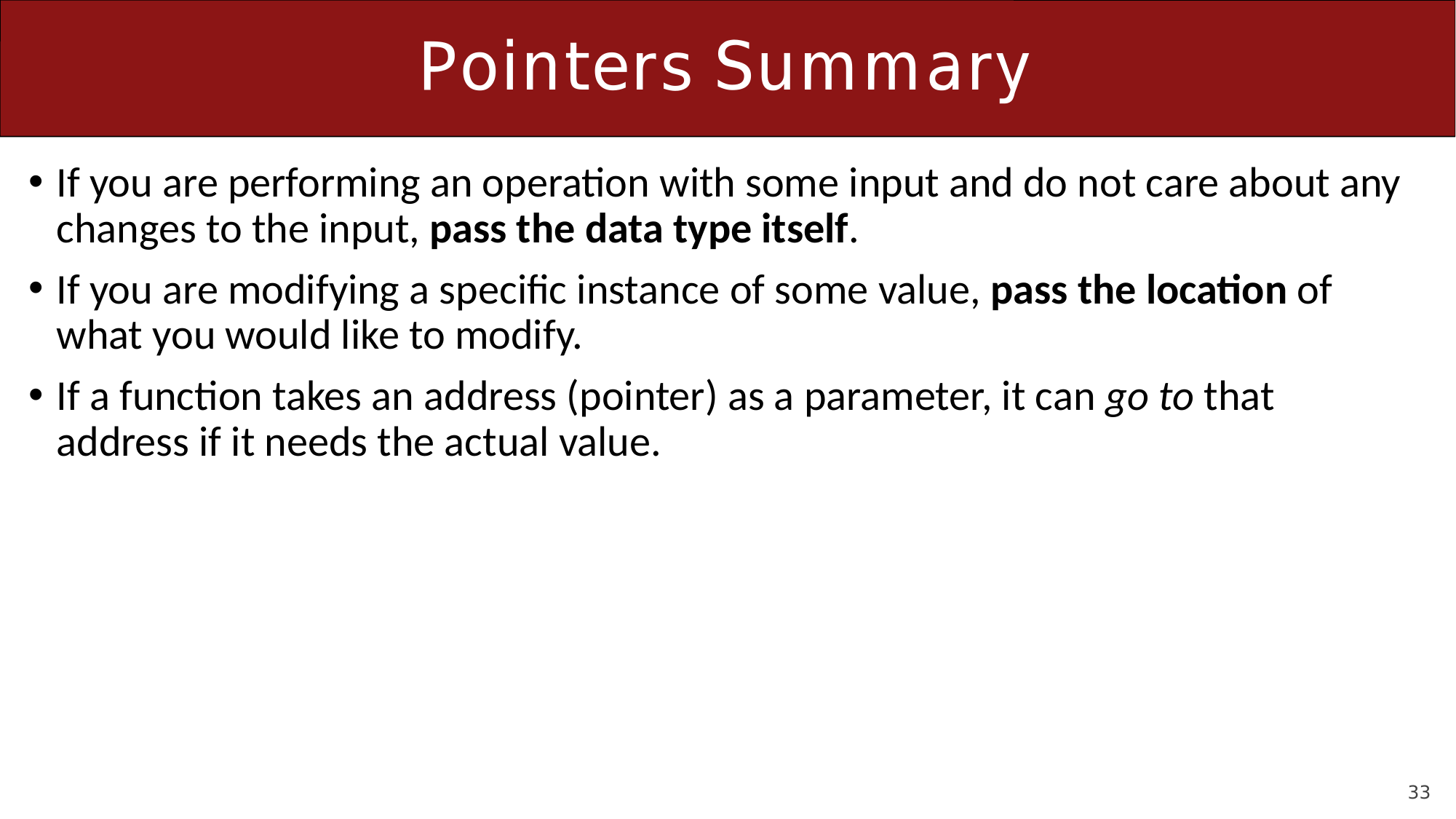

# Pointers Summary
If you are performing an operation with some input and do not care about any changes to the input, pass the data type itself.
If you are modifying a specific instance of some value, pass the location of what you would like to modify.
If a function takes an address (pointer) as a parameter, it can go to that address if it needs the actual value.